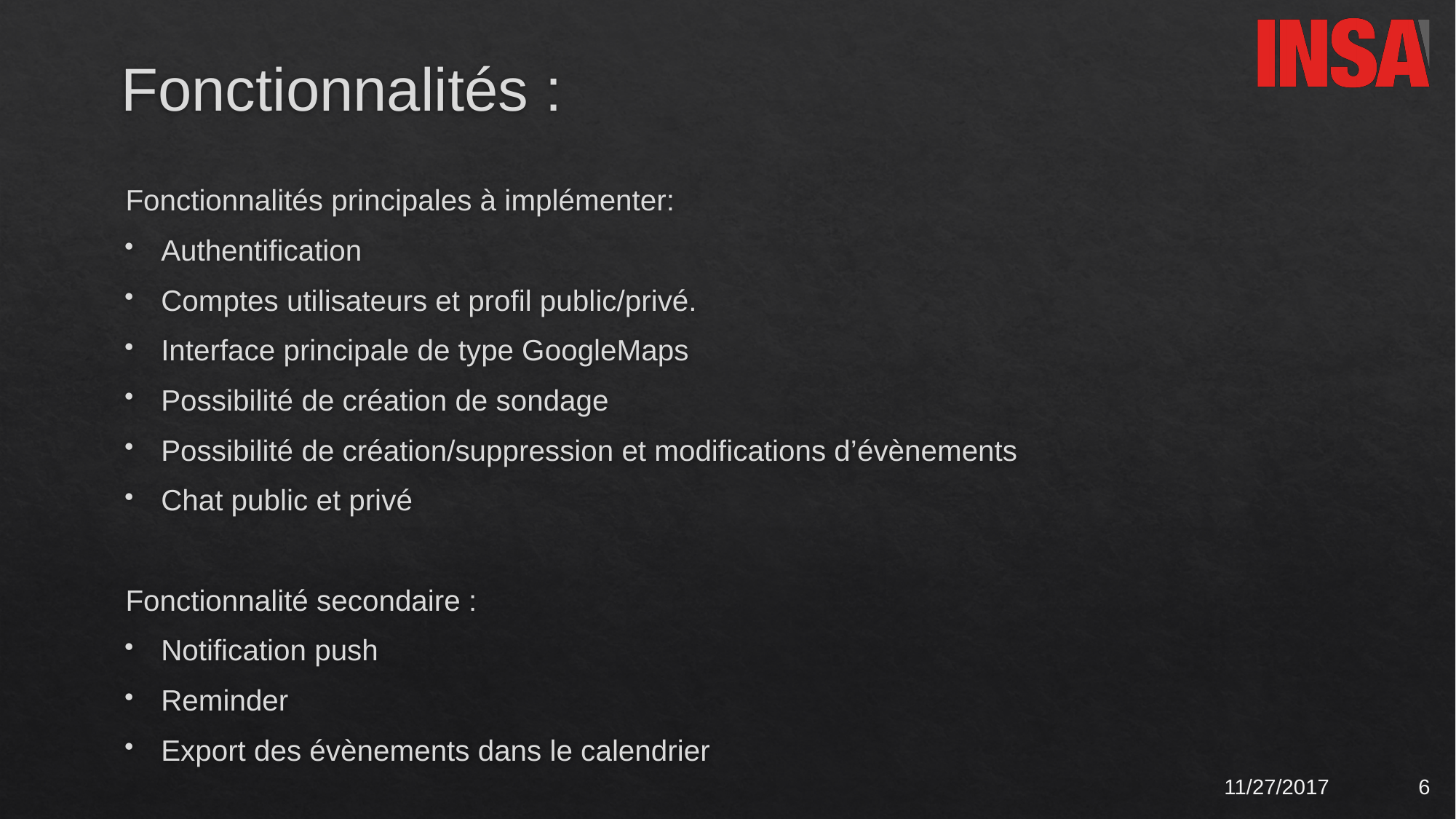

# Fonctionnalités :
Fonctionnalités principales à implémenter:
Authentification
Comptes utilisateurs et profil public/privé.
Interface principale de type GoogleMaps
Possibilité de création de sondage
Possibilité de création/suppression et modifications d’évènements
Chat public et privé

Fonctionnalité secondaire :
Notification push
Reminder
Export des évènements dans le calendrier
11/27/2017
6